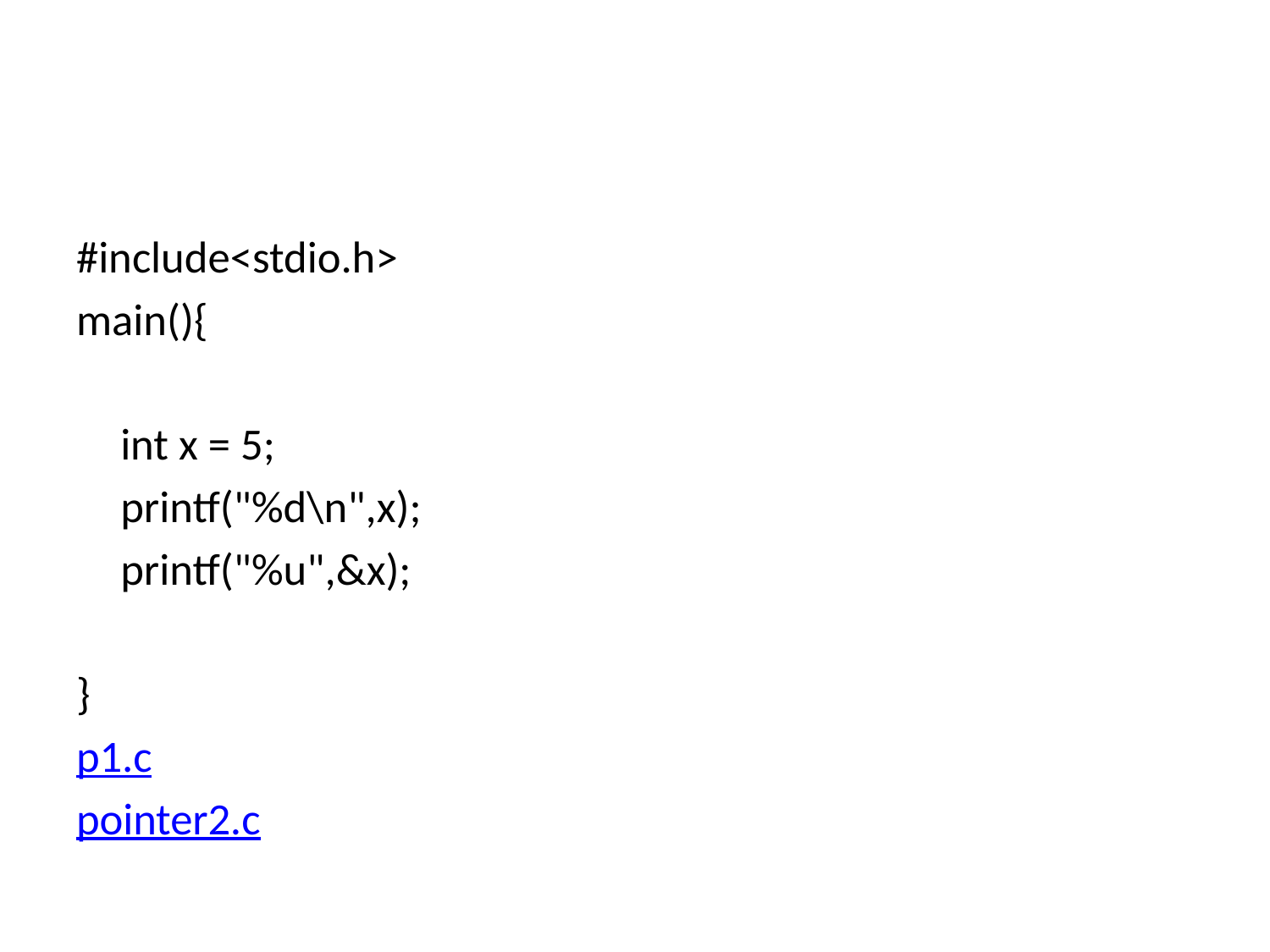

#
#include<stdio.h>
main(){

	int x = 5;
	printf("%d\n",x);
	printf("%u",&x);

}
p1.c
pointer2.c